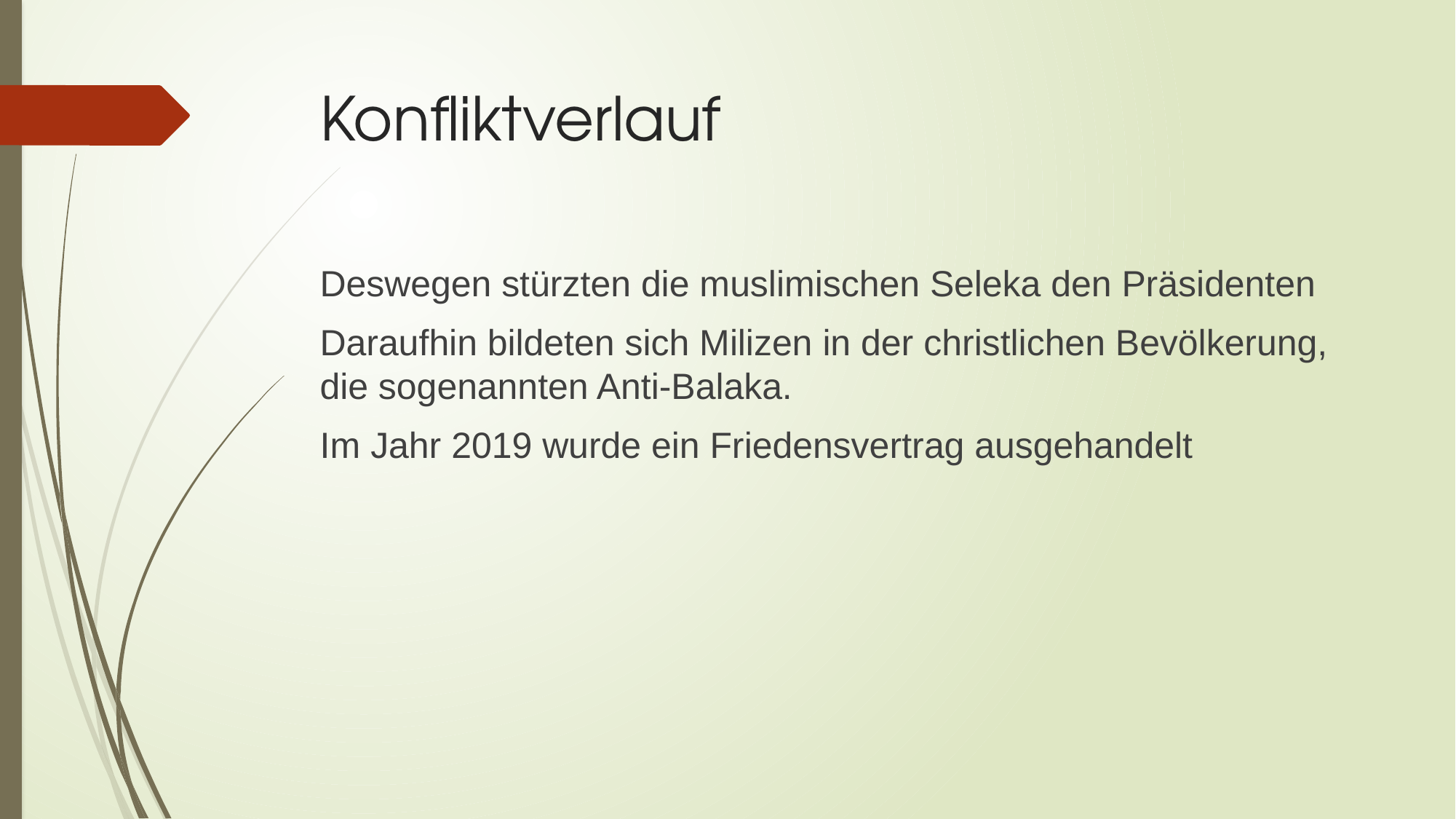

# Konfliktverlauf
Deswegen stürzten die muslimischen Seleka den Präsidenten
Daraufhin bildeten sich Milizen in der christlichen Bevölkerung, die sogenannten Anti-Balaka.
Im Jahr 2019 wurde ein Friedensvertrag ausgehandelt